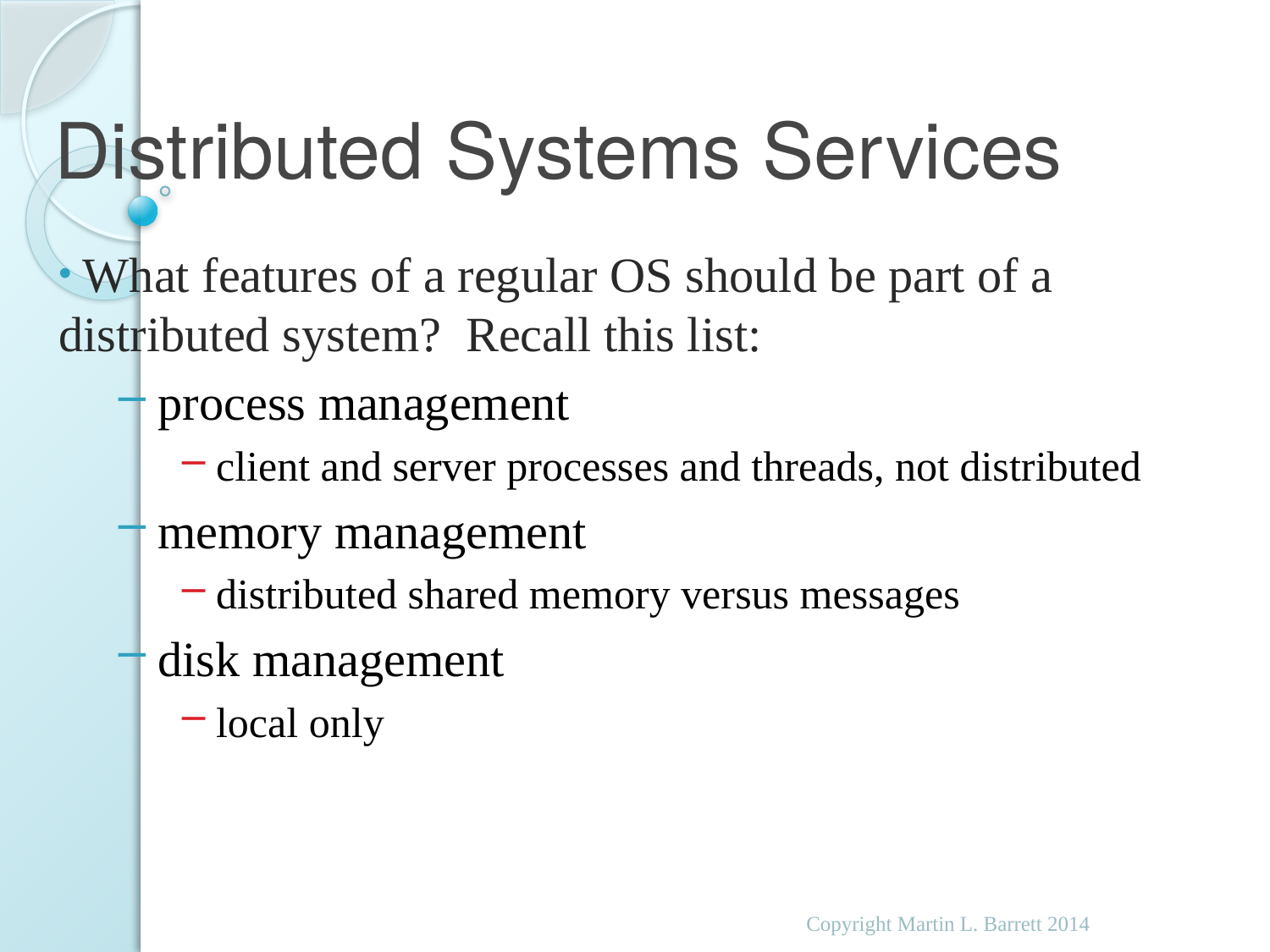

# Distributed Systems Services
 What features of a regular OS should be part of a distributed system?  Recall this list:
 process management
 client and server processes and threads, not distributed
 memory management
 distributed shared memory versus messages
 disk management
 local only
Copyright Martin L. Barrett 2014